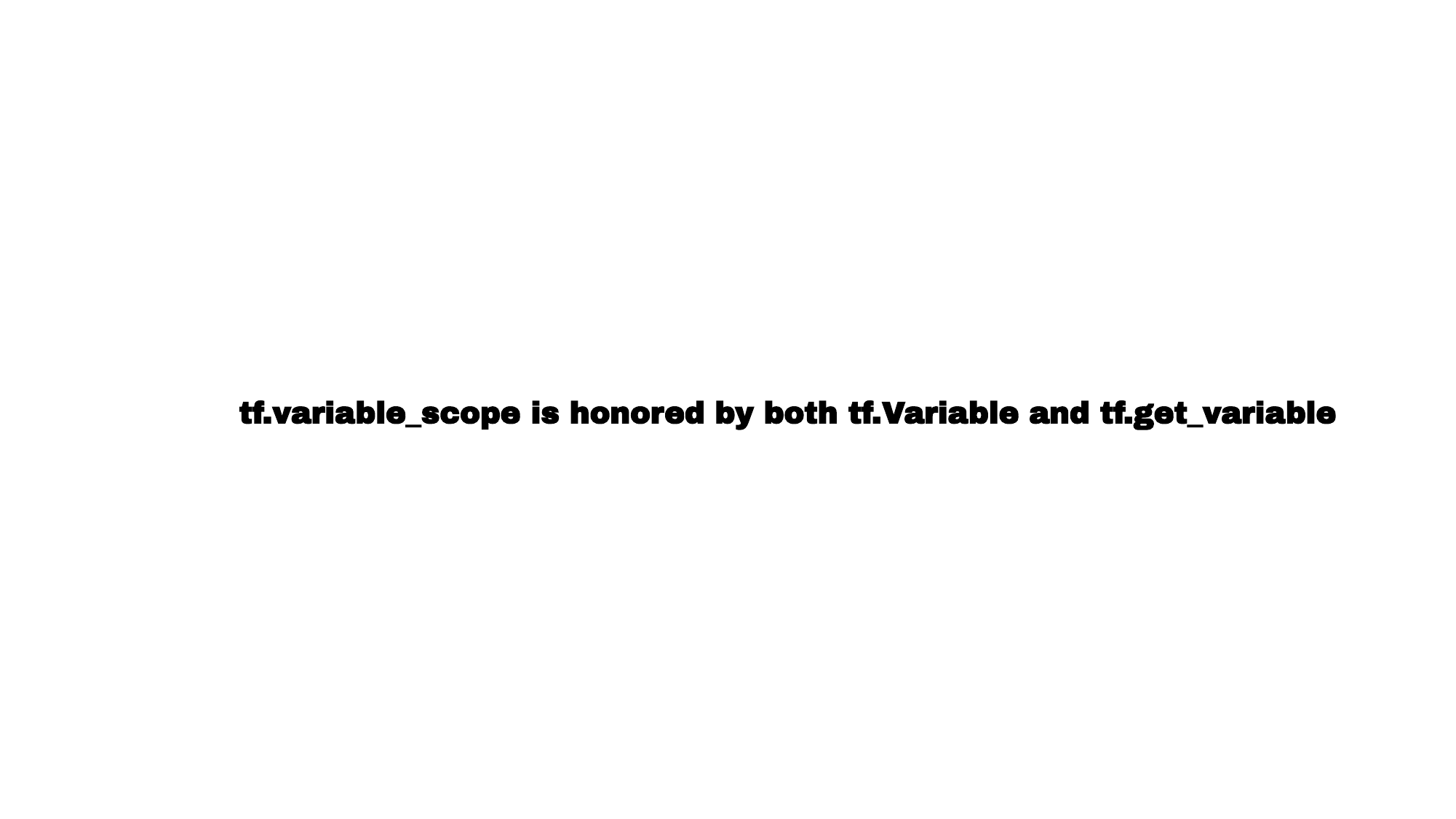

tf.variable_scope is honored by both tf.Variable and tf.get_variable